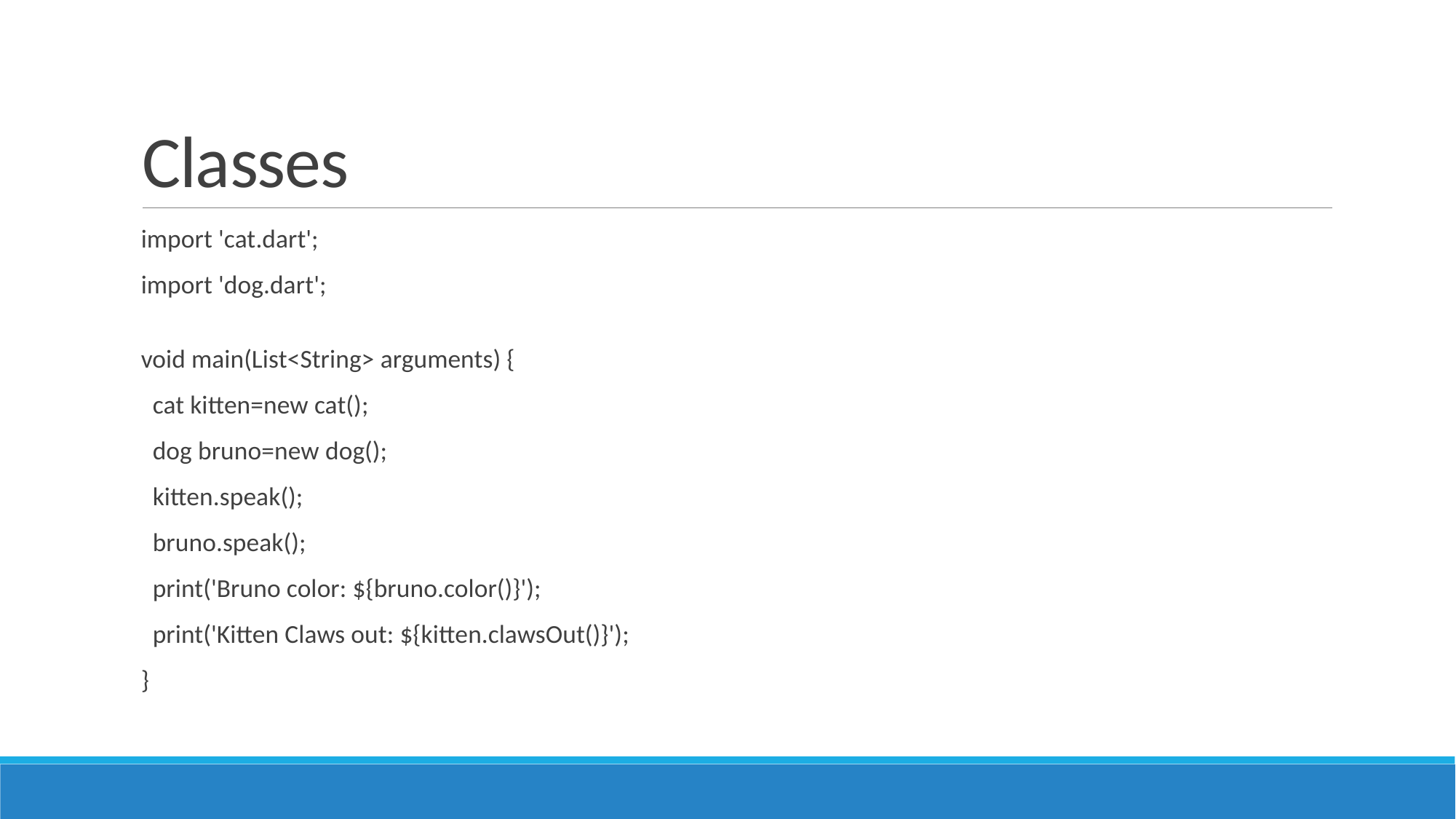

# Classes
import 'cat.dart';
import 'dog.dart';
void main(List<String> arguments) {
  cat kitten=new cat();
  dog bruno=new dog();
  kitten.speak();
  bruno.speak();
  print('Bruno color: ${bruno.color()}');
  print('Kitten Claws out: ${kitten.clawsOut()}');
}